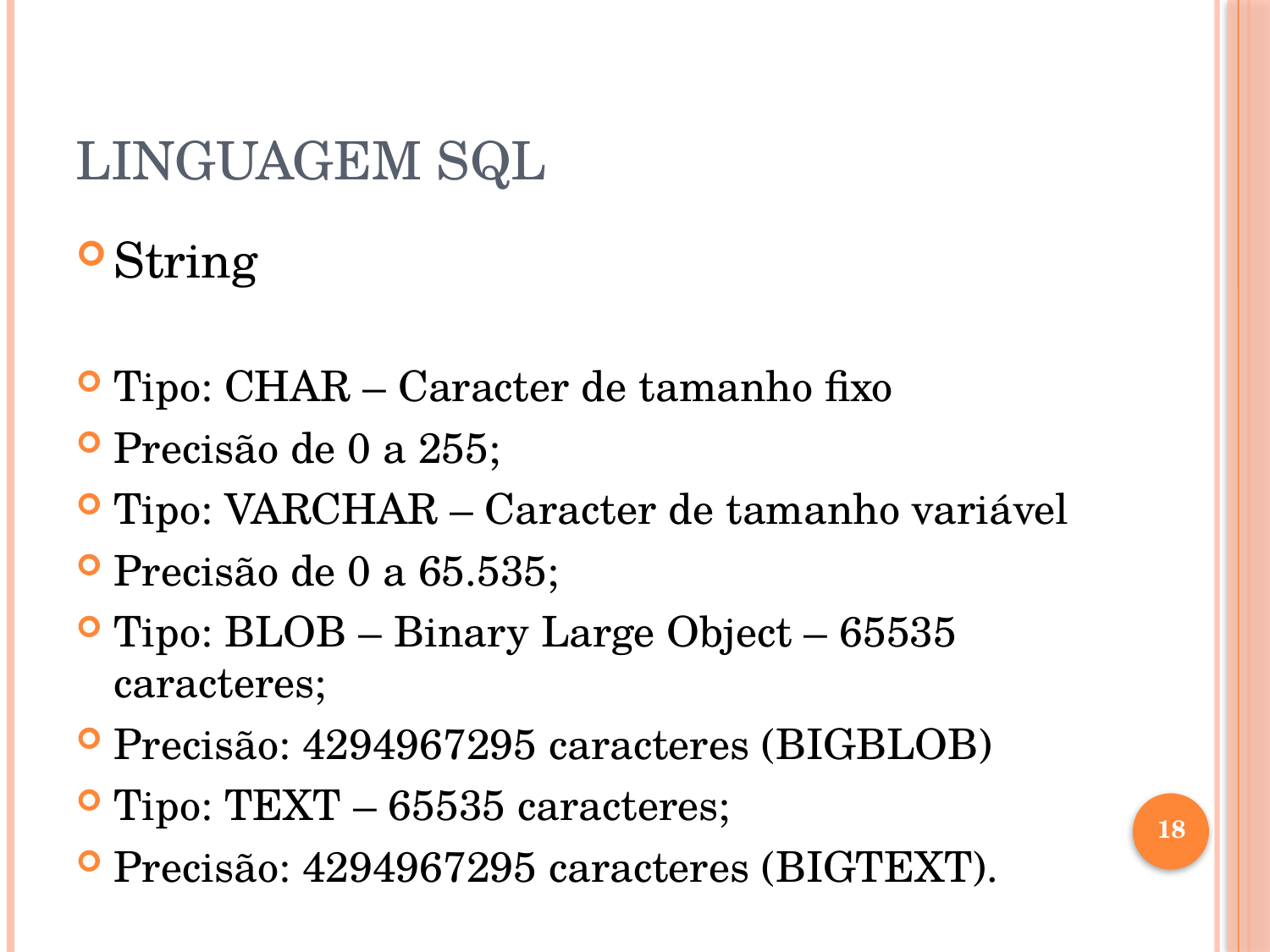

# Linguagem SQL
String

Tipo: CHAR – Caracter de tamanho fixo
Precisão de 0 a 255;
Tipo: VARCHAR – Caracter de tamanho variável
Precisão de 0 a 65.535;
Tipo: BLOB – Binary Large Object – 65535 caracteres;
Precisão: 4294967295 caracteres (BIGBLOB)
Tipo: TEXT – 65535 caracteres;
Precisão: 4294967295 caracteres (BIGTEXT).

18